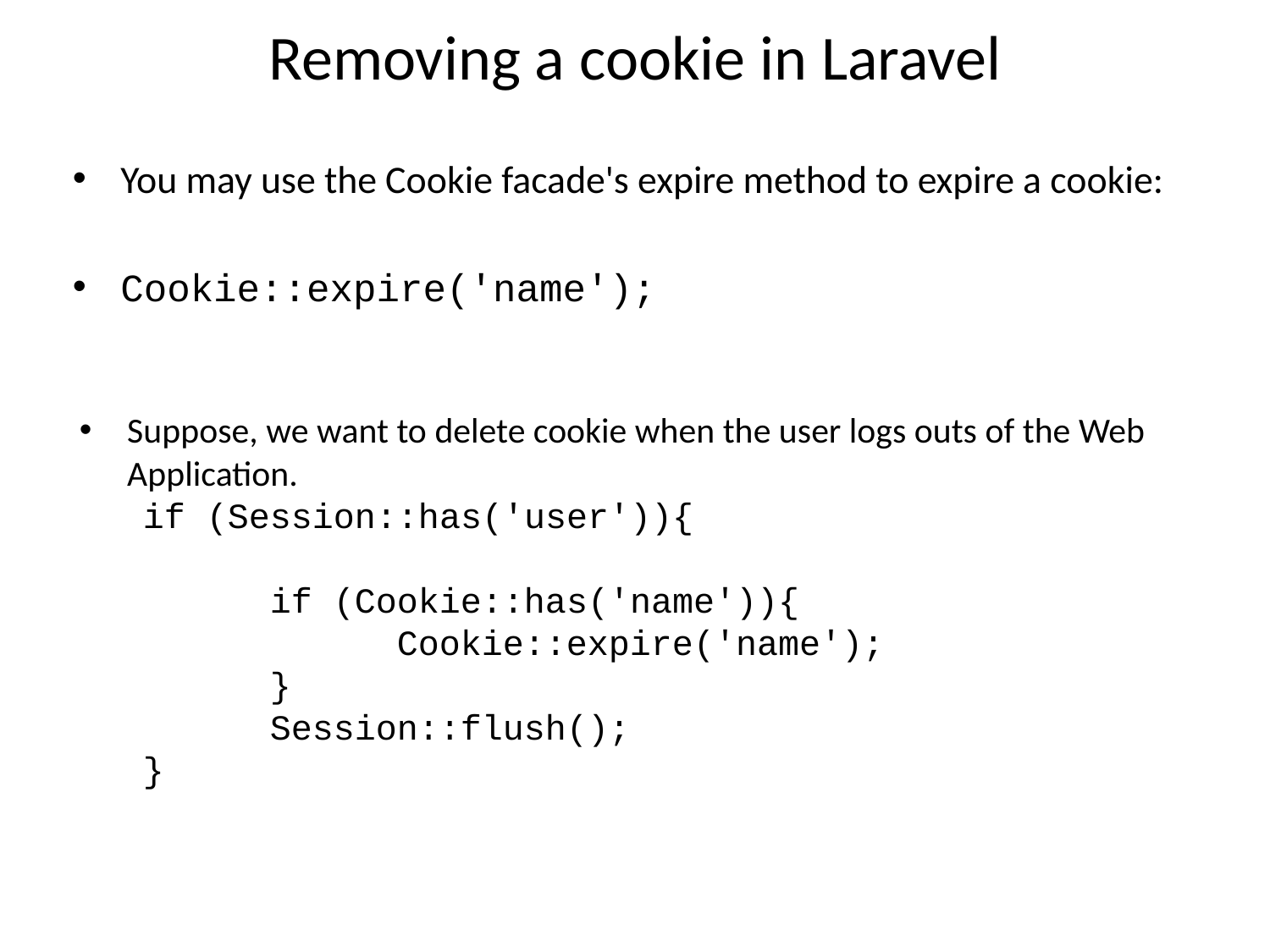

# Removing a cookie in Laravel
You may use the Cookie facade's expire method to expire a cookie:

Cookie::expire('name');
Suppose, we want to delete cookie when the user logs outs of the Web Application.
if (Session::has('user')){

	if (Cookie::has('name')){
       	Cookie::expire('name');
	}
	Session::flush();
}